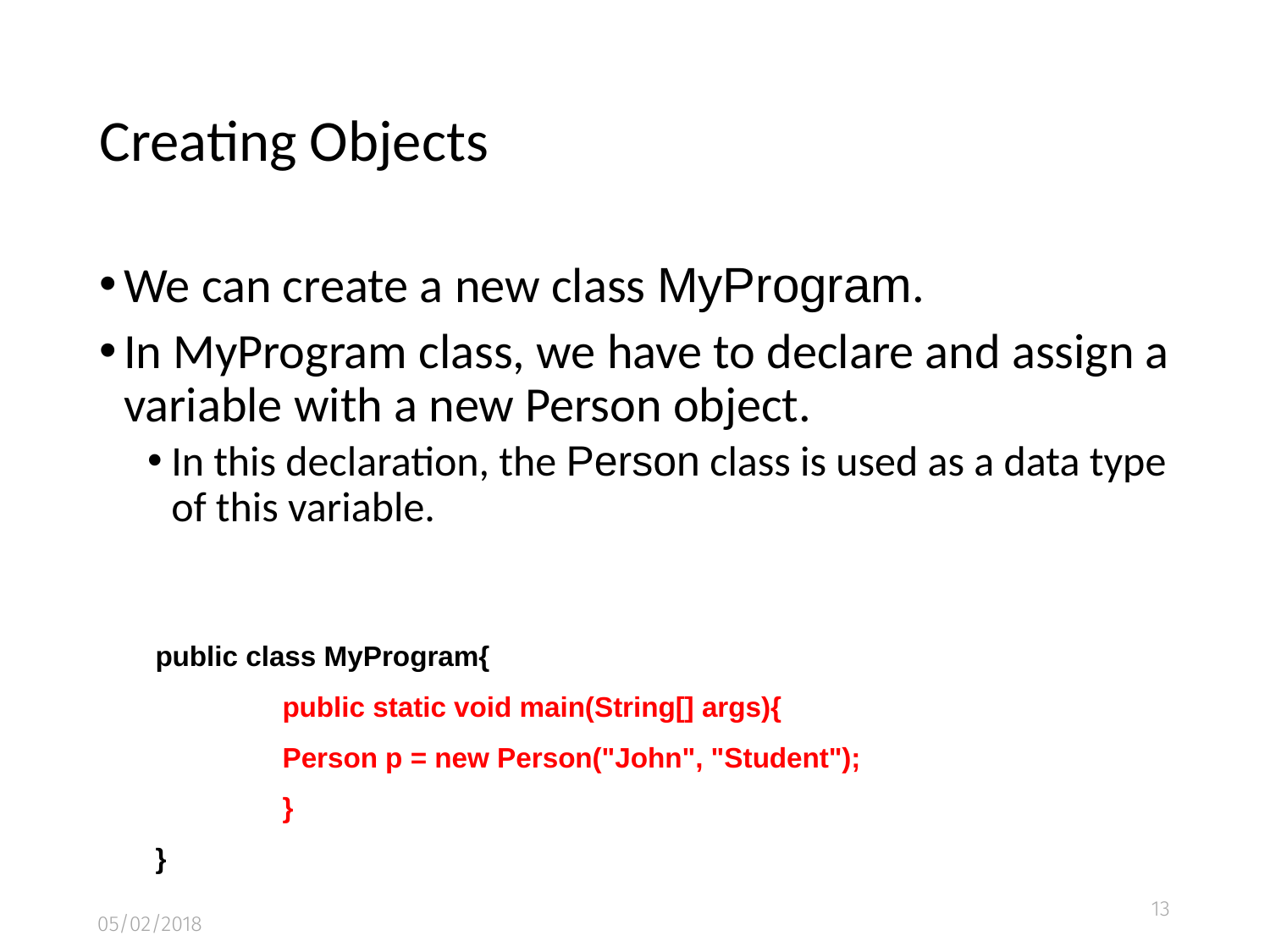

Creating Objects
We can create a new class MyProgram.
In MyProgram class, we have to declare and assign a variable with a new Person object.
In this declaration, the Person class is used as a data type of this variable.
public class MyProgram{
	public static void main(String[] args){
	Person p = new Person("John", "Student");
	}
}
13
05/02/2018